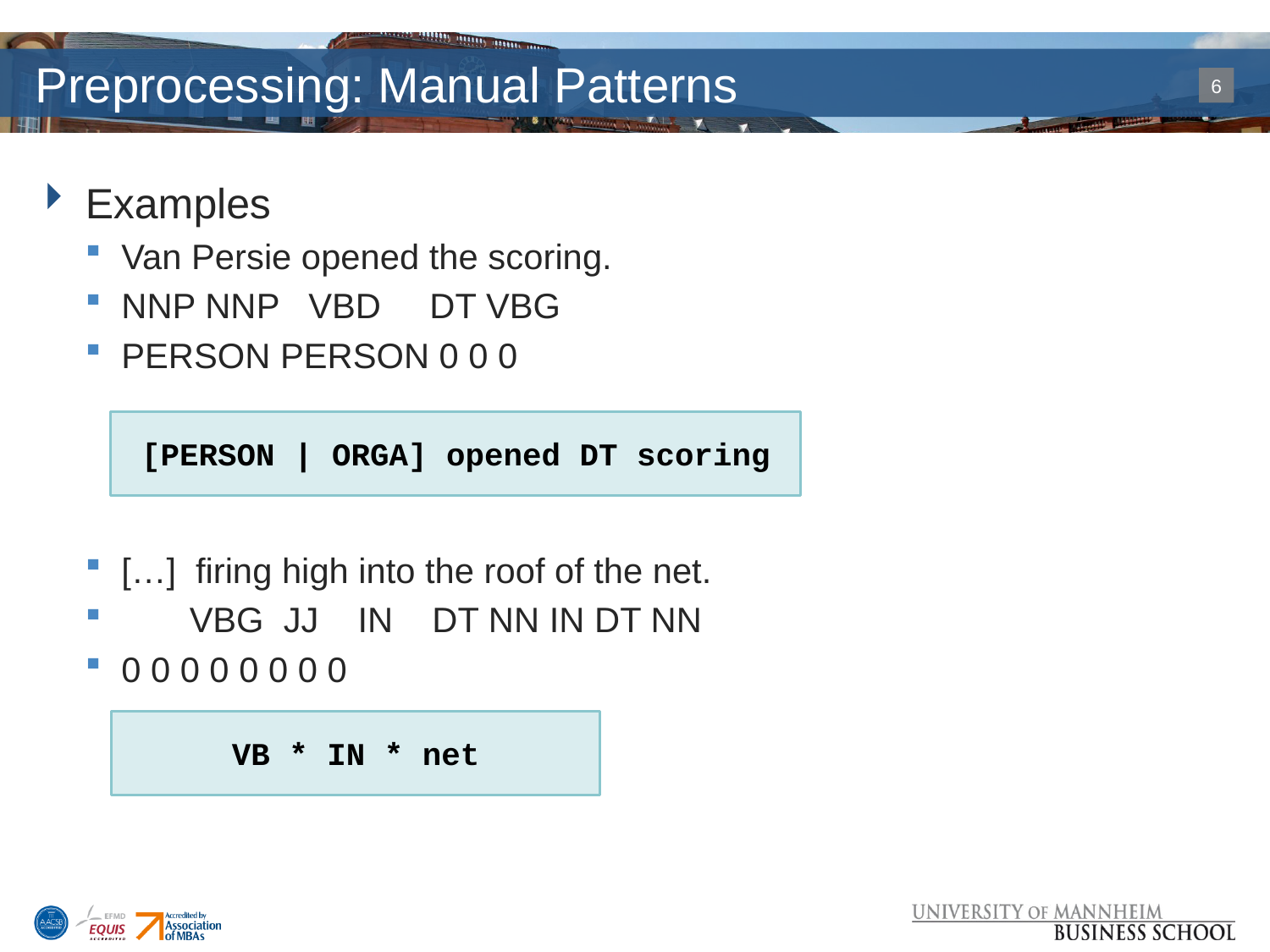

# Preprocessing: Manual Patterns
Examples
Van Persie opened the scoring.
NNP NNP   VBD     DT VBG
PERSON PERSON 0 0 0

[…]  firing high into the roof of the net.
       VBG  JJ    IN    DT NN IN DT NN
0 0 0 0 0 0 0 0
[PERSON | ORGA] opened DT scoring
VB * IN * net